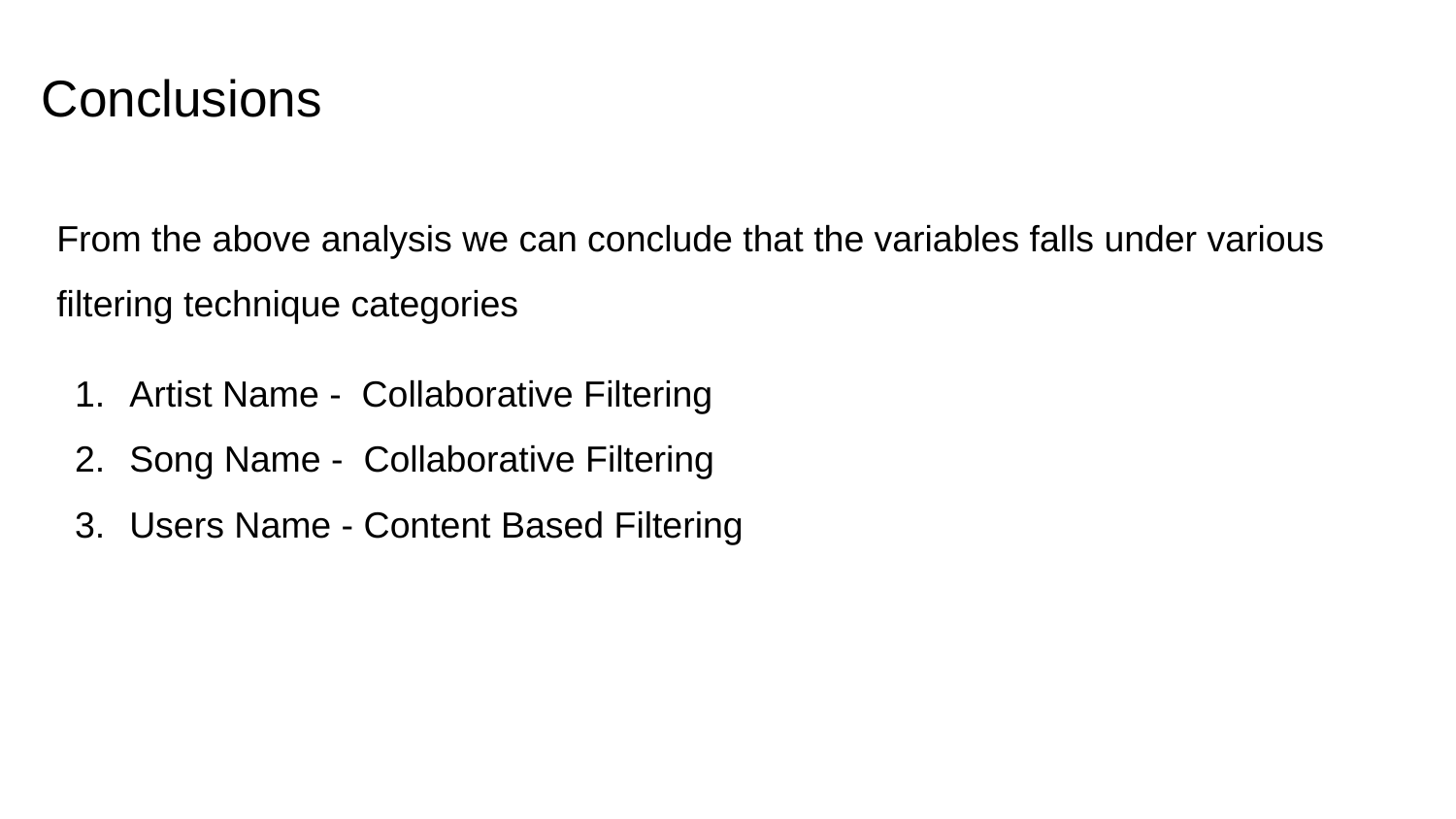

# Conclusions
From the above analysis we can conclude that the variables falls under various filtering technique categories
Artist Name -  Collaborative Filtering
Song Name -  Collaborative Filtering
Users Name - Content Based Filtering